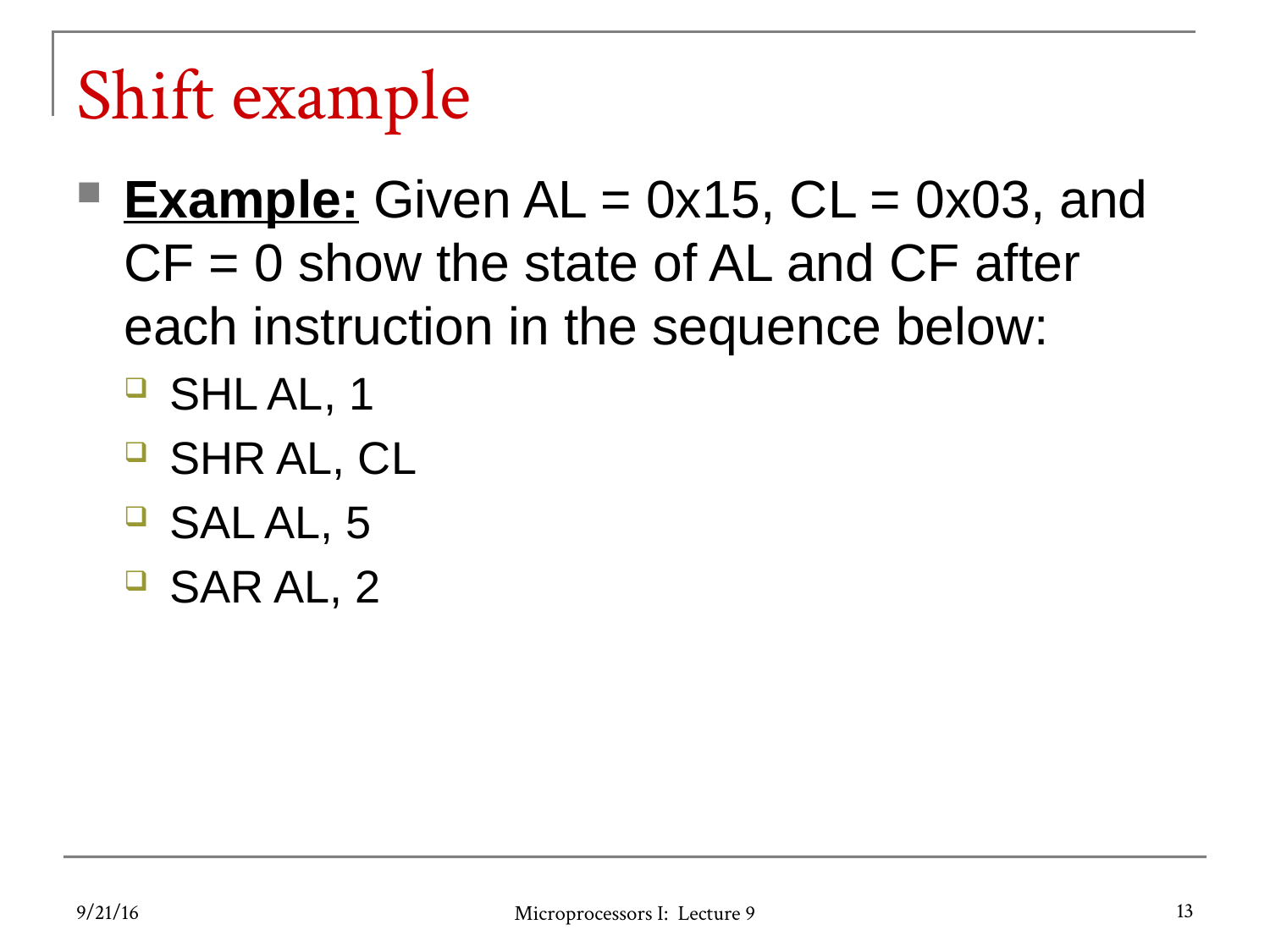

# Shift example
Example: Given AL = 0x15, CL = 0x03, and CF = 0 show the state of AL and CF after each instruction in the sequence below:
SHL AL, 1
SHR AL, CL
SAL AL, 5
SAR AL, 2

9/21/16
13
Microprocessors I:  Lecture 9